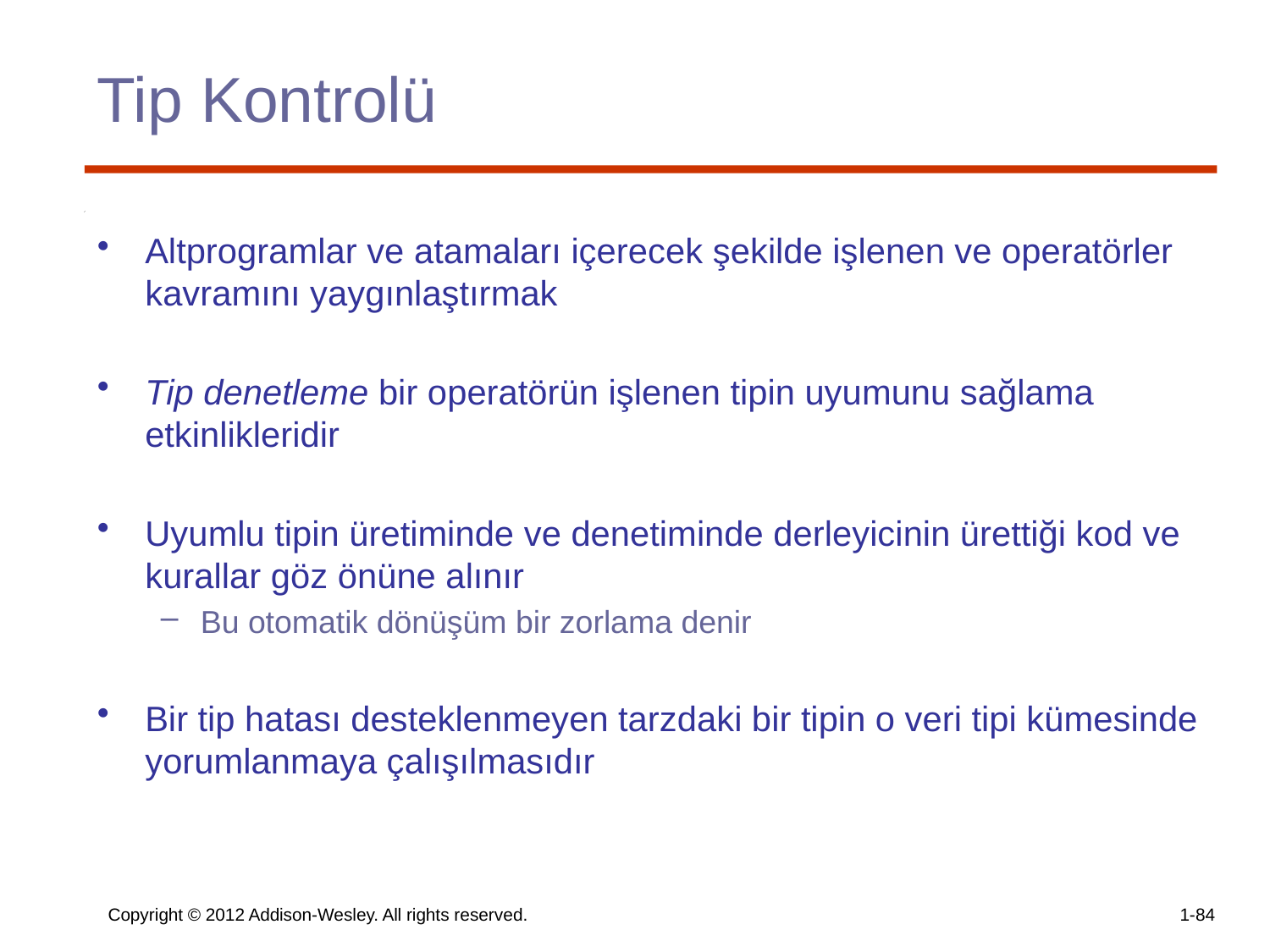

# Tip Kontrolü
Altprogramlar ve atamaları içerecek şekilde işlenen ve operatörler kavramını yaygınlaştırmak

Tip denetleme bir operatörün işlenen tipin uyumunu sağlama etkinlikleridir

Uyumlu tipin üretiminde ve denetiminde derleyicinin ürettiği kod ve kurallar göz önüne alınır
Bu otomatik dönüşüm bir zorlama denir

Bir tip hatası desteklenmeyen tarzdaki bir tipin o veri tipi kümesinde yorumlanmaya çalışılmasıdır
Copyright © 2012 Addison-Wesley. All rights reserved.
1-84